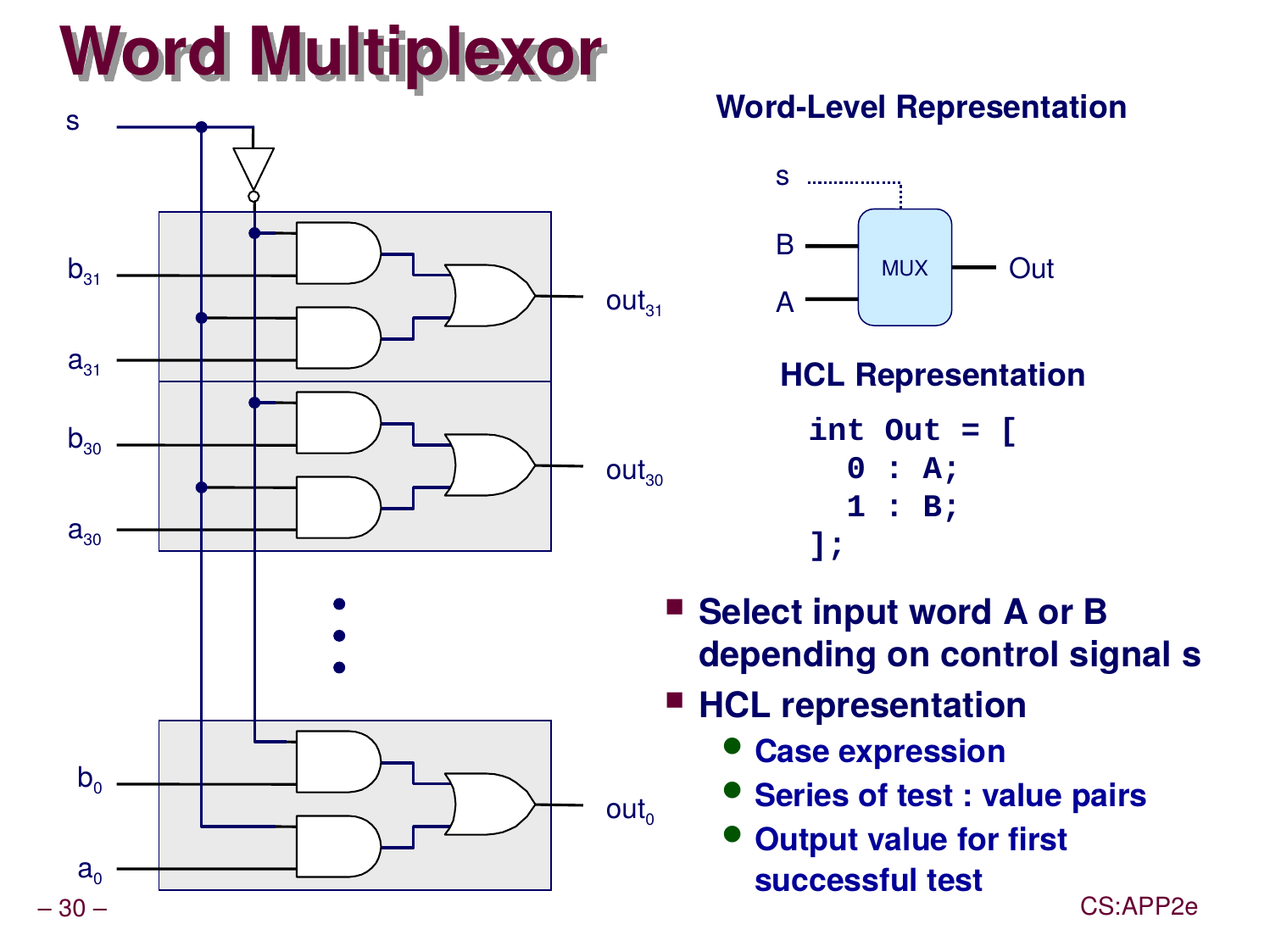

# Word Multiplexor
Word-Level Representation
s

b31

out31

a31

b30

out30

a30

b0

out0

a0

s

MUX
B
Out

A

HCL Representation
int Out = [
  0 : A;
  1 : B;
];
Select input word A or B depending on control signal s
HCL representation
Case expression
Series of test : value pairs
Output value for first successful test